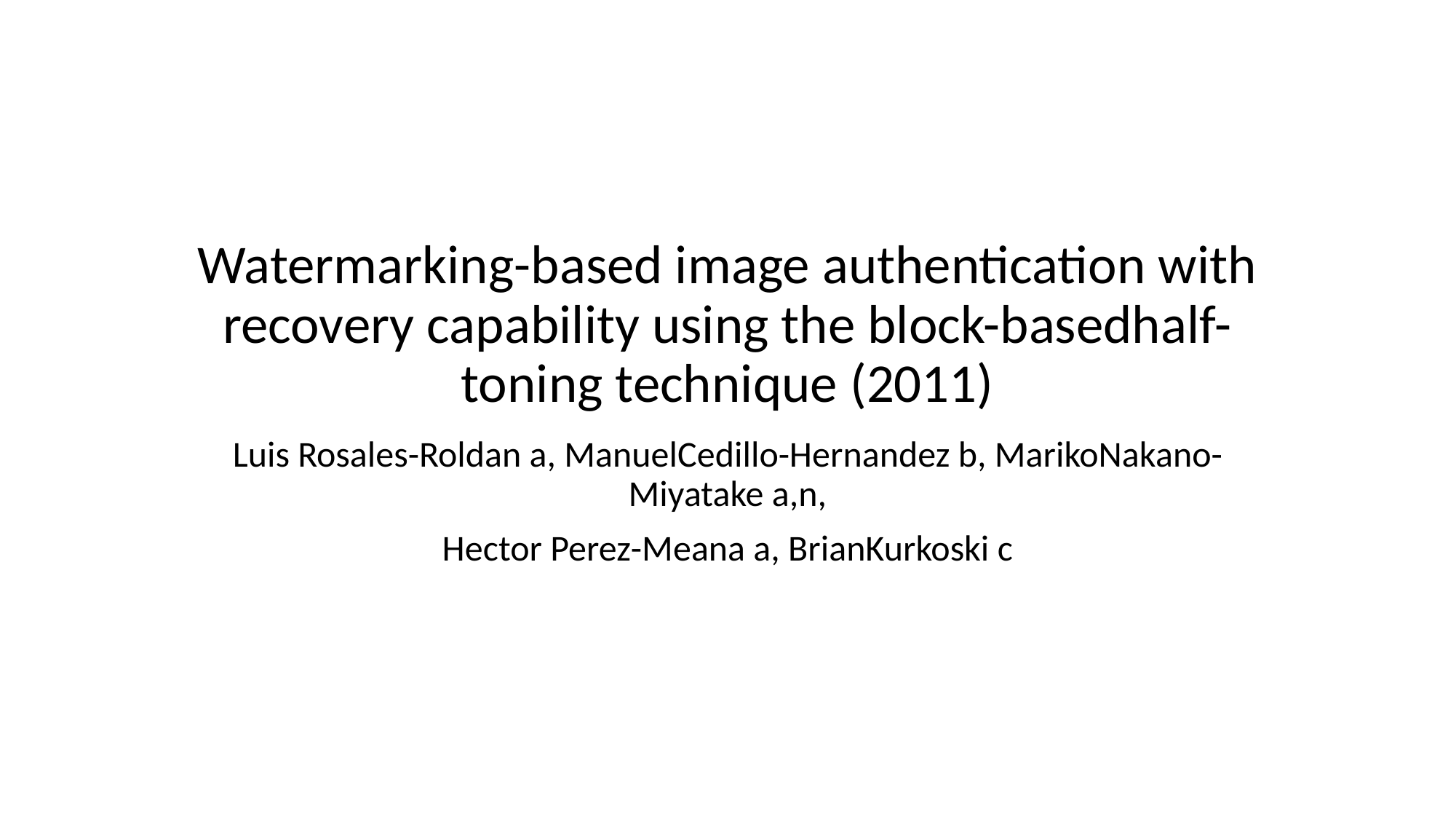

# Watermarking-based image authentication with recovery capability using the block-basedhalf-toning technique (2011)
Luis Rosales-Roldan a, ManuelCedillo-Hernandez b, MarikoNakano-Miyatake a,n,
Hector Perez-Meana a, BrianKurkoski c